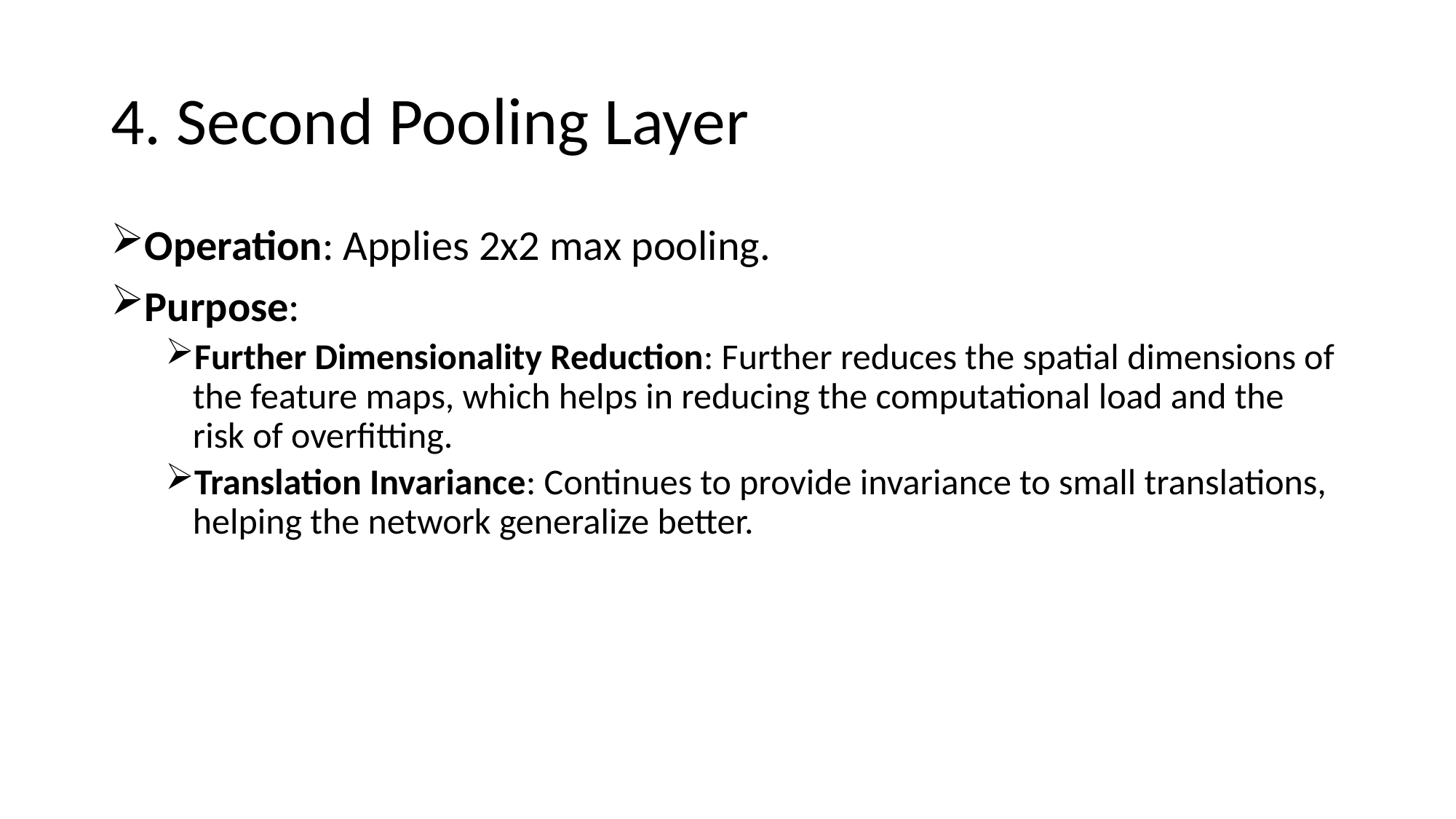

# 4. Second Pooling Layer
Operation: Applies 2x2 max pooling.
Purpose:
Further Dimensionality Reduction: Further reduces the spatial dimensions of the feature maps, which helps in reducing the computational load and the risk of overfitting.
Translation Invariance: Continues to provide invariance to small translations, helping the network generalize better.